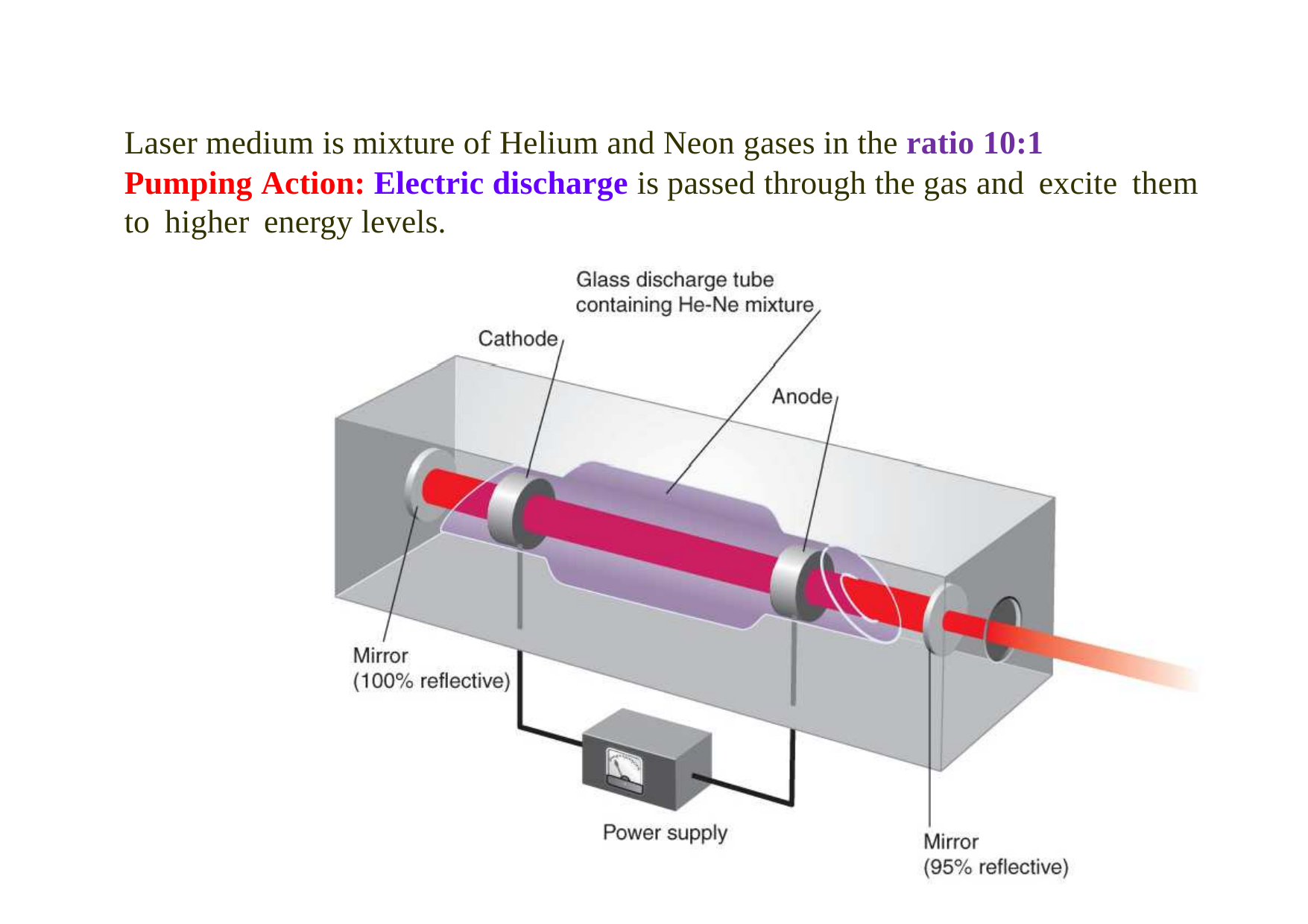

Laser medium is mixture of Helium and Neon gases in the ratio 10:1
Pumping Action: Electric discharge is passed through the gas and excite them to higher energy levels.